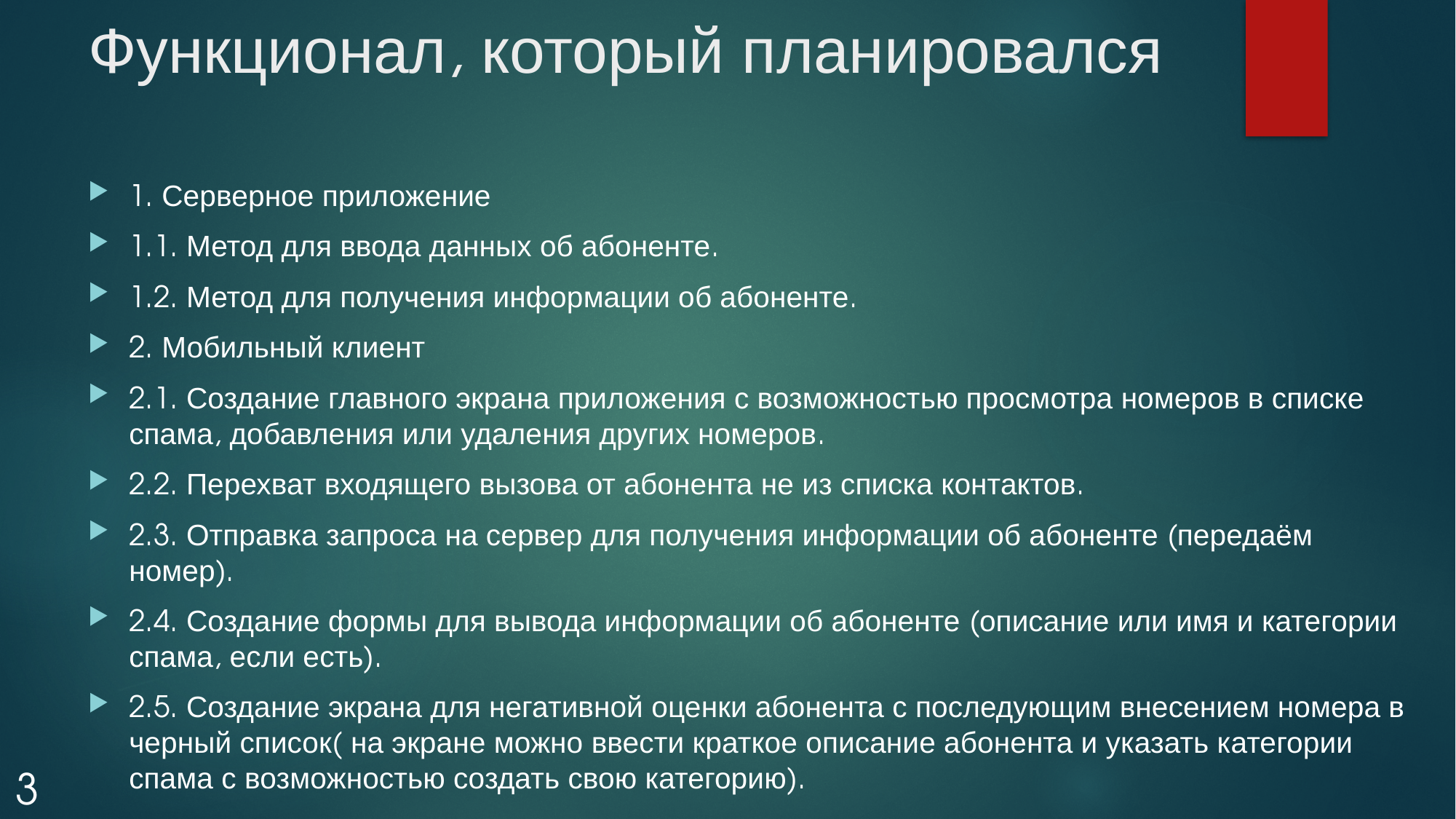

# Функционал, который планировался
1. Серверное приложение
1.1. Метод для ввода данных об абоненте.
1.2. Метод для получения информации об абоненте.
2. Мобильный клиент
2.1. Создание главного экрана приложения с возможностью просмотра номеров в списке спама, добавления или удаления других номеров.
2.2. Перехват входящего вызова от абонента не из списка контактов.
2.3. Отправка запроса на сервер для получения информации об абоненте (передаём номер).
2.4. Создание формы для вывода информации об абоненте (описание или имя и категории спама, если есть).
2.5. Создание экрана для негативной оценки абонента с последующим внесением номера в черный список( на экране можно ввести краткое описание абонента и указать категории спама с возможностью создать свою категорию).
3